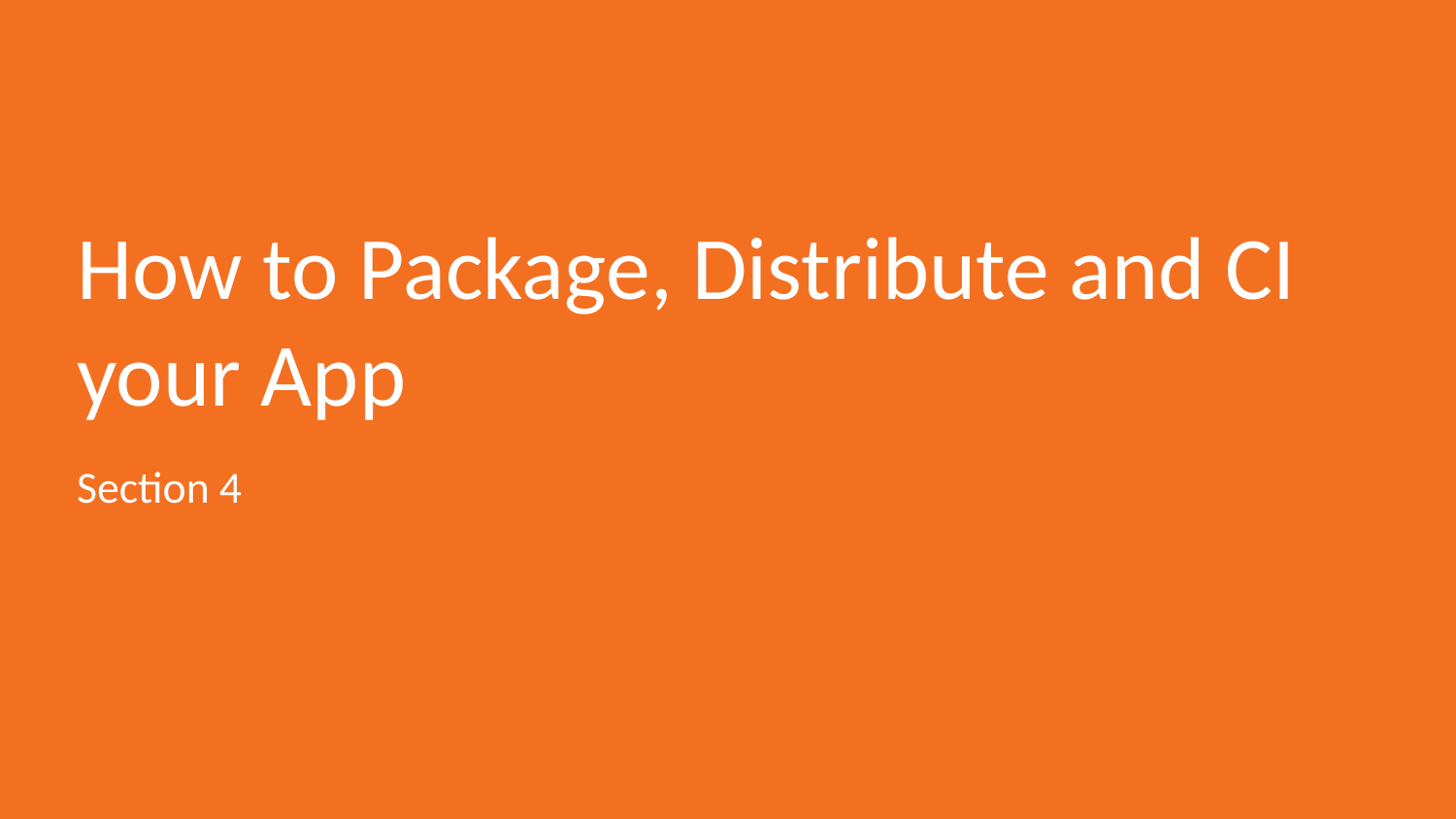

# How to Package, Distribute and CI your App
Section 4